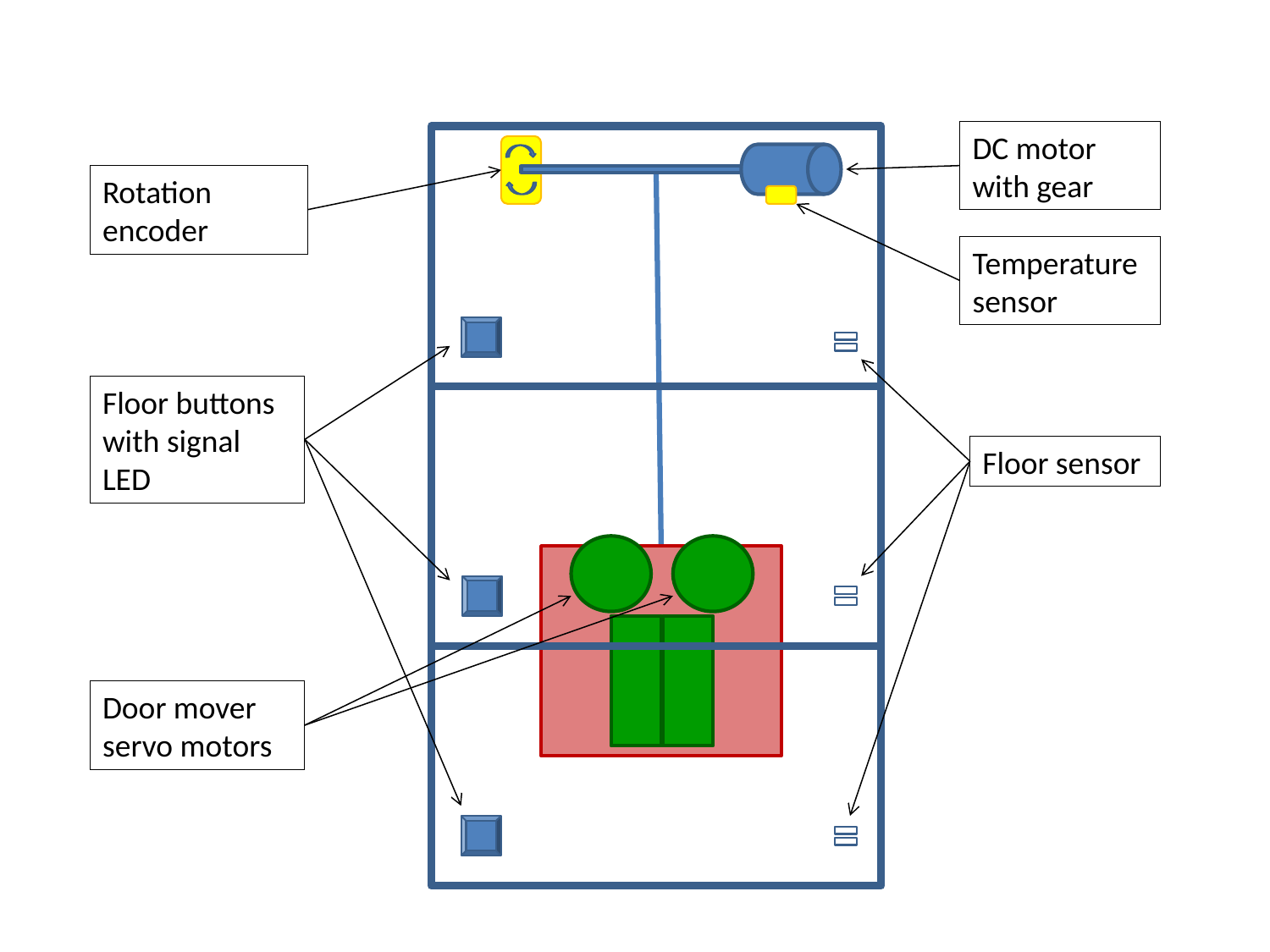

DC motor with gear

Rotation encoder

Temperature sensor

Floor buttons with signal LED

Floor sensor

Door mover servo motors